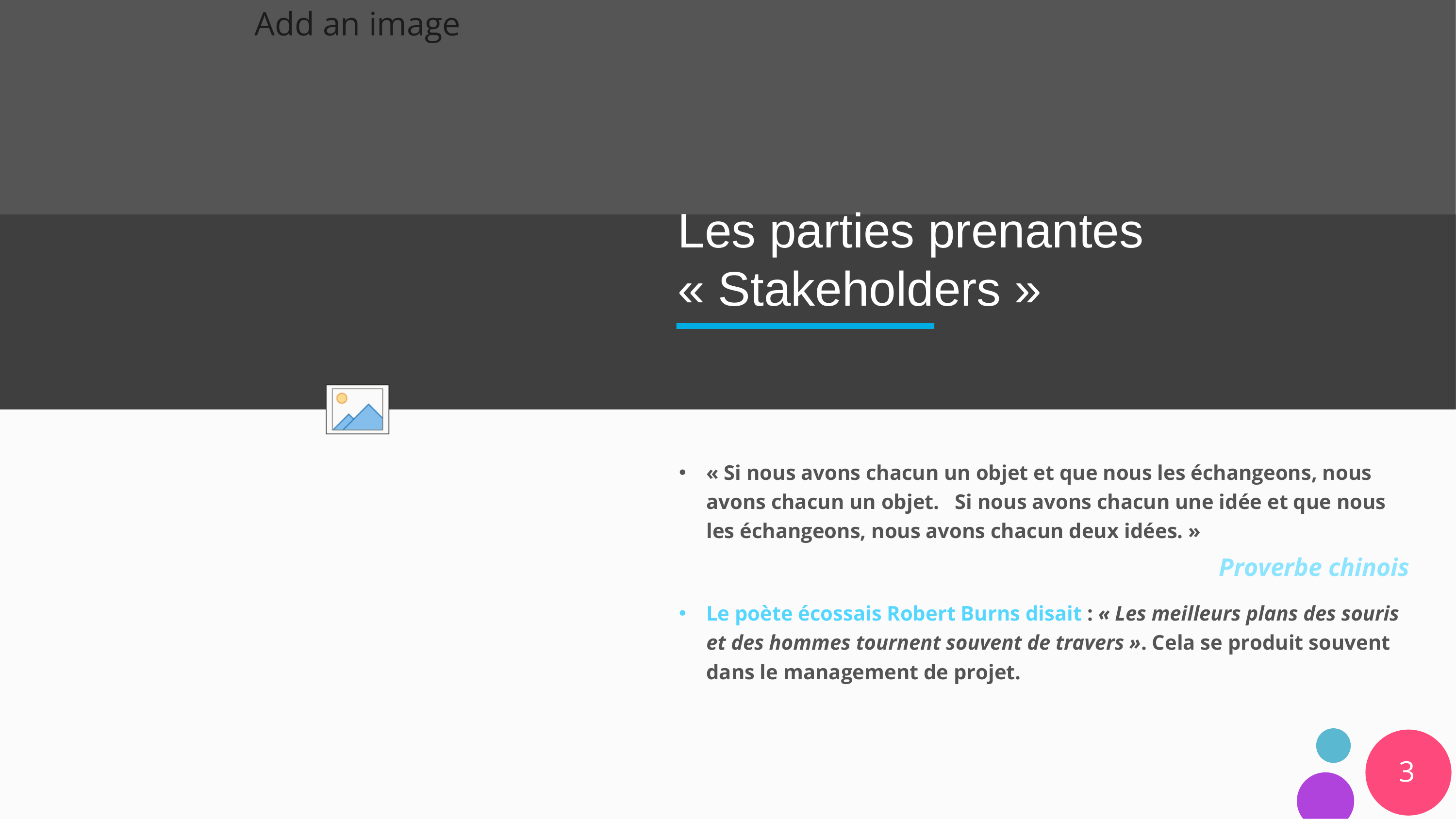

# Les parties prenantes « Stakeholders »
« Si nous avons chacun un objet et que nous les échangeons, nous avons chacun un objet.   Si nous avons chacun une idée et que nous les échangeons, nous avons chacun deux idées. »

Le poète écossais Robert Burns disait : « Les meilleurs plans des souris et des hommes tournent souvent de travers ». Cela se produit souvent dans le management de projet.
Proverbe chinois
3